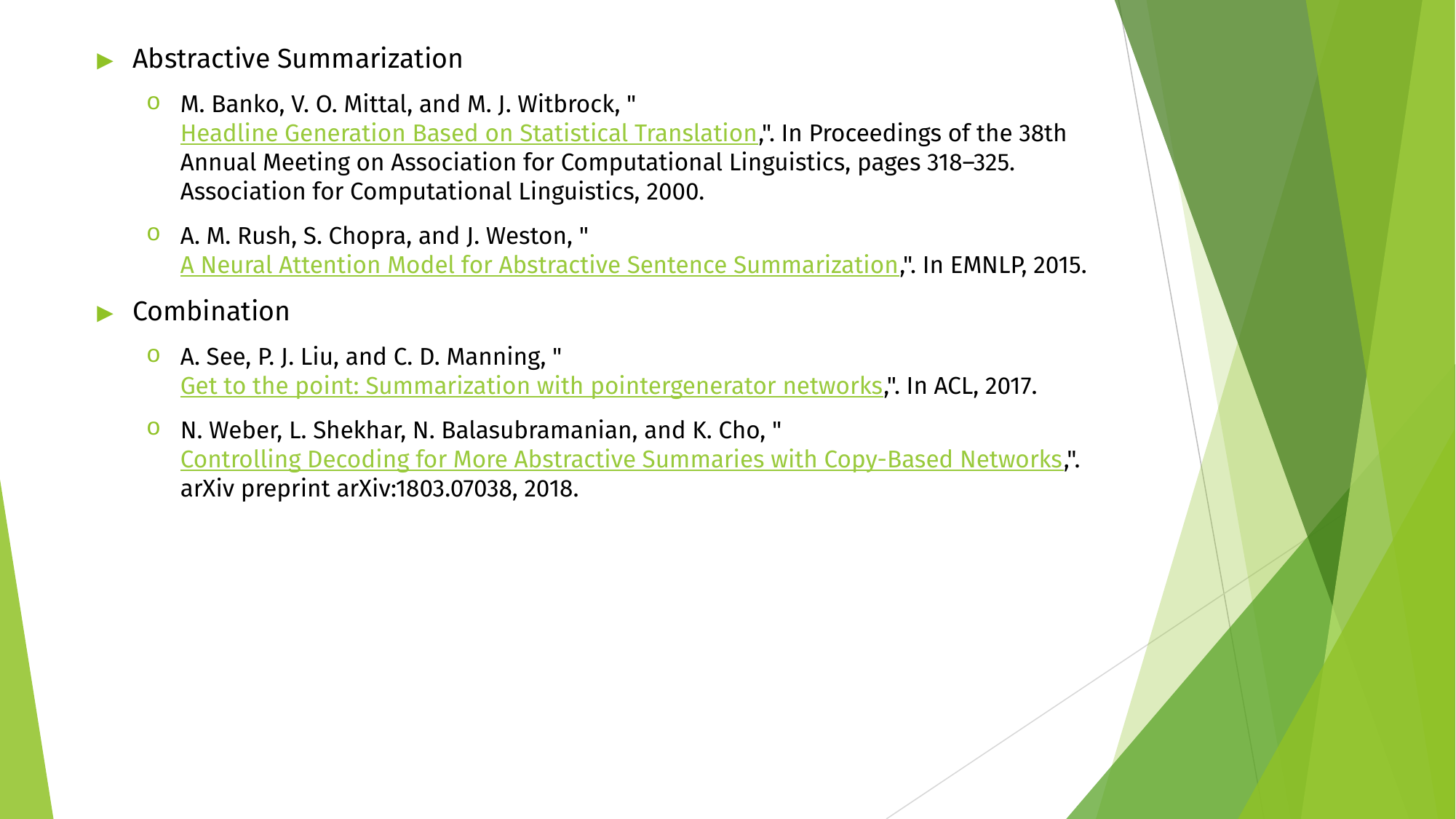

Abstractive Summarization
M. Banko, V. O. Mittal, and M. J. Witbrock, "Headline Generation Based on Statistical Translation,". In Proceedings of the 38th Annual Meeting on Association for Computational Linguistics, pages 318–325. Association for Computational Linguistics, 2000.
A. M. Rush, S. Chopra, and J. Weston, "A Neural Attention Model for Abstractive Sentence Summarization,". In EMNLP, 2015.
Combination
A. See, P. J. Liu, and C. D. Manning, "Get to the point: Summarization with pointergenerator networks,". In ACL, 2017.
N. Weber, L. Shekhar, N. Balasubramanian, and K. Cho, "Controlling Decoding for More Abstractive Summaries with Copy-Based Networks,". arXiv preprint arXiv:1803.07038, 2018.